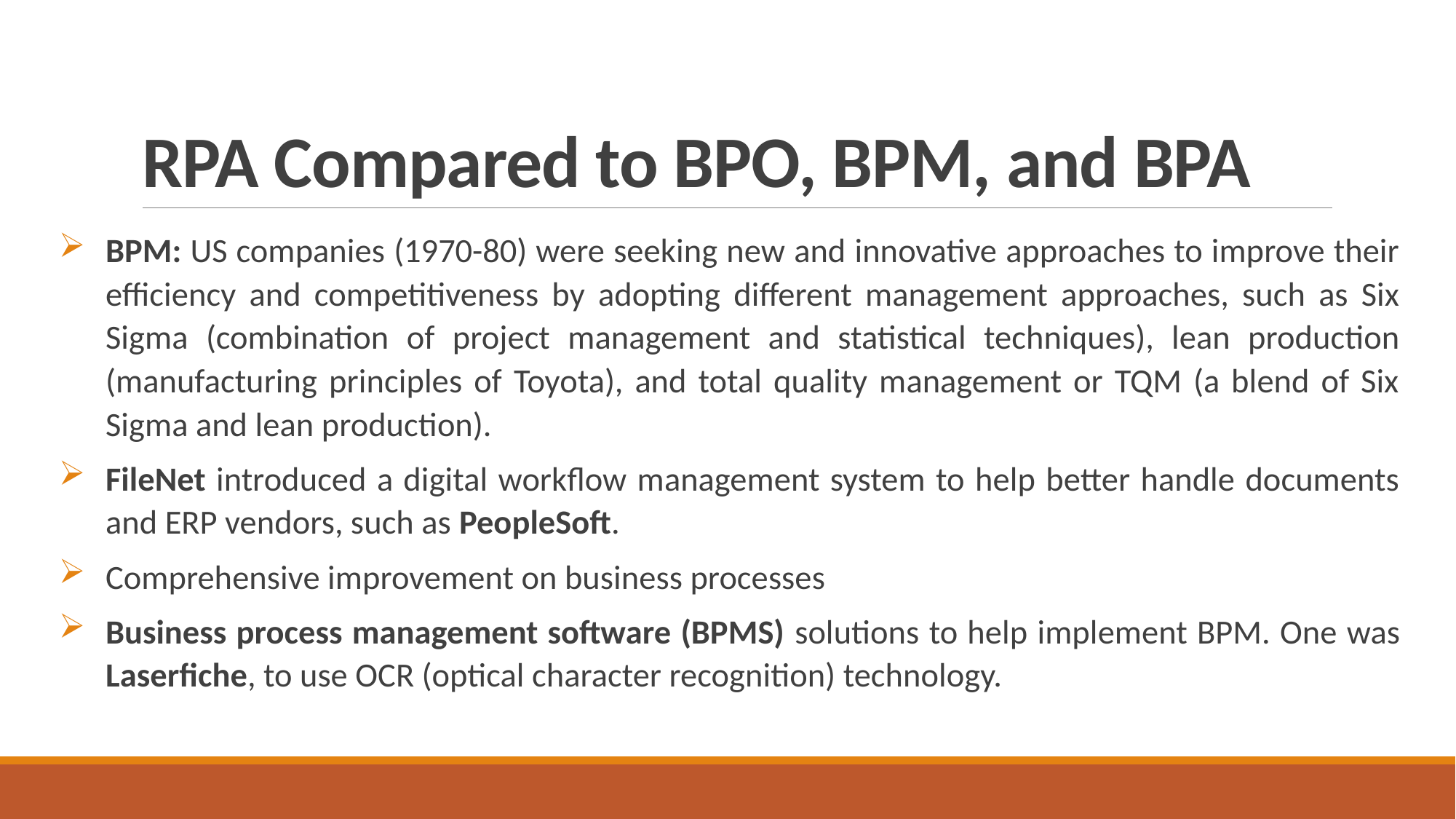

# RPA Compared to BPO, BPM, and BPA
BPM: US companies (1970-80) were seeking new and innovative approaches to improve their efficiency and competitiveness by adopting different management approaches, such as Six Sigma (combination of project management and statistical techniques), lean production (manufacturing principles of Toyota), and total quality management or TQM (a blend of Six Sigma and lean production).
FileNet introduced a digital workflow management system to help better handle documents and ERP vendors, such as PeopleSoft.
Comprehensive improvement on business processes
Business process management software (BPMS) solutions to help implement BPM. One was Laserfiche, to use OCR (optical character recognition) technology.